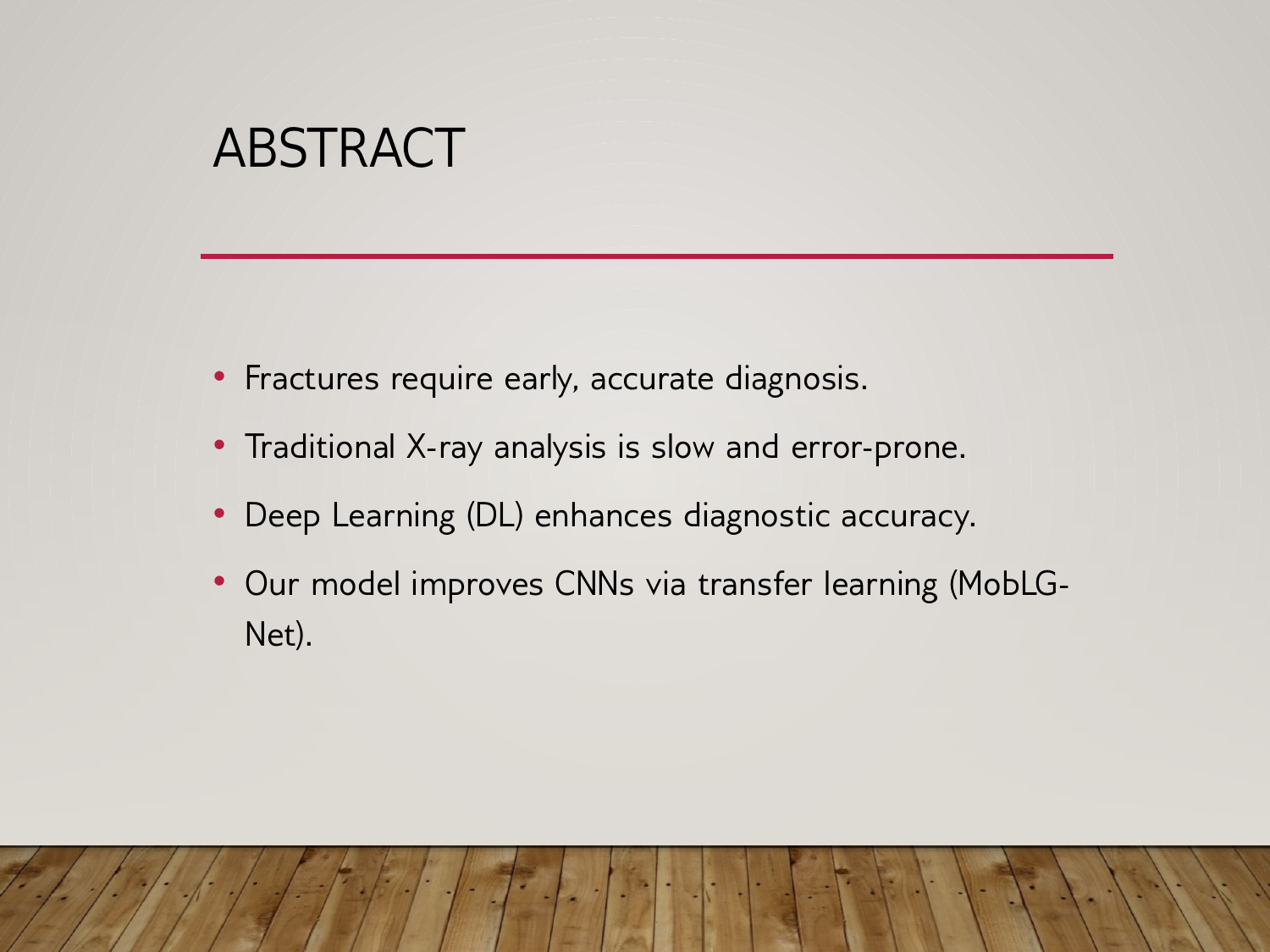

# Abstract

Fractures require early, accurate diagnosis.
Traditional X-ray analysis is slow and error-prone.
Deep Learning (DL) enhances diagnostic accuracy.
Our model improves CNNs via transfer learning (MobLG-Net).